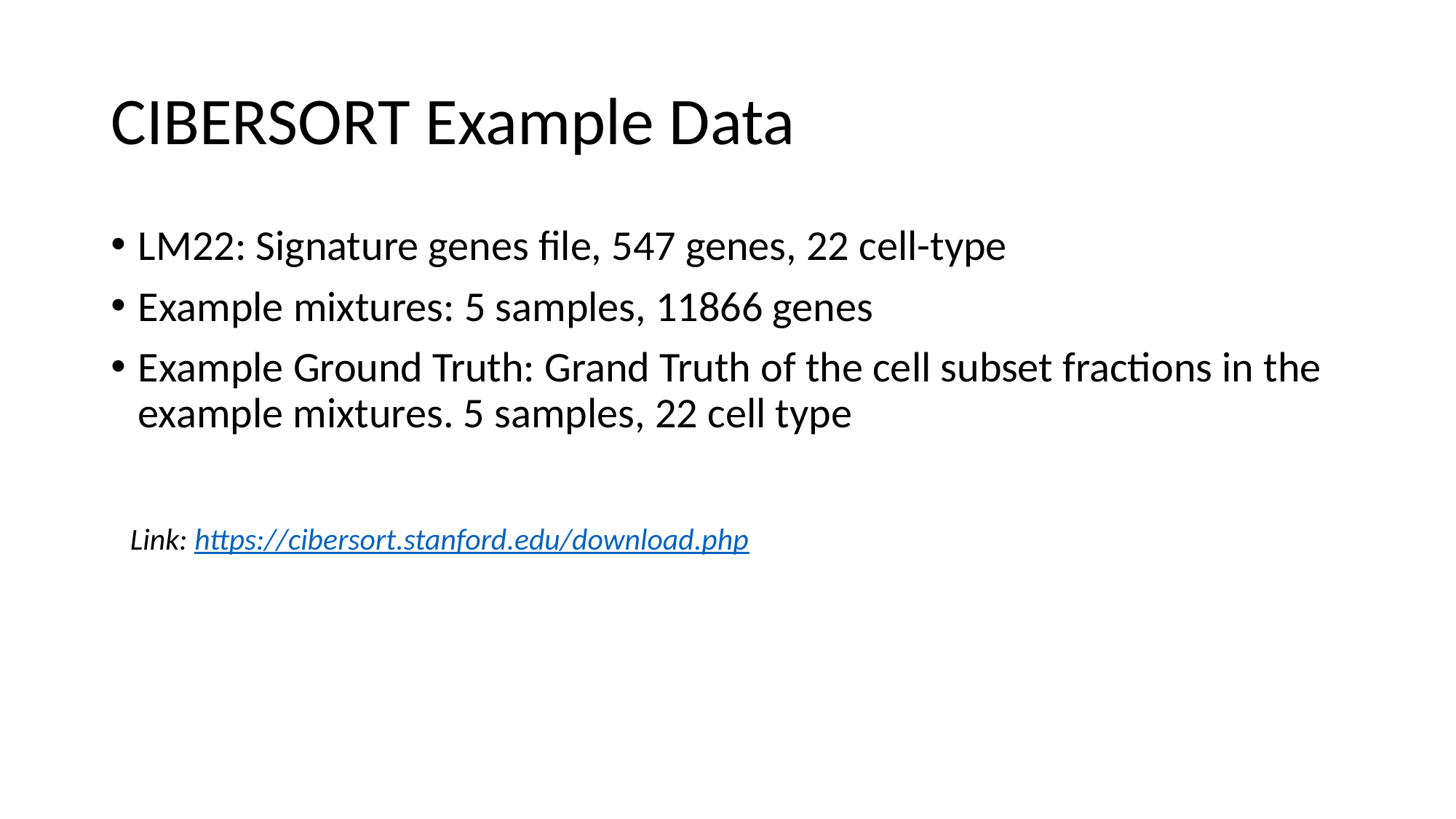

# CIBERSORT Example Data
LM22: Signature genes file, 547 genes, 22 cell-type
Example mixtures: 5 samples, 11866 genes
Example Ground Truth: Grand Truth of the cell subset fractions in the example mixtures. 5 samples, 22 cell type

  Link: https://cibersort.stanford.edu/download.php